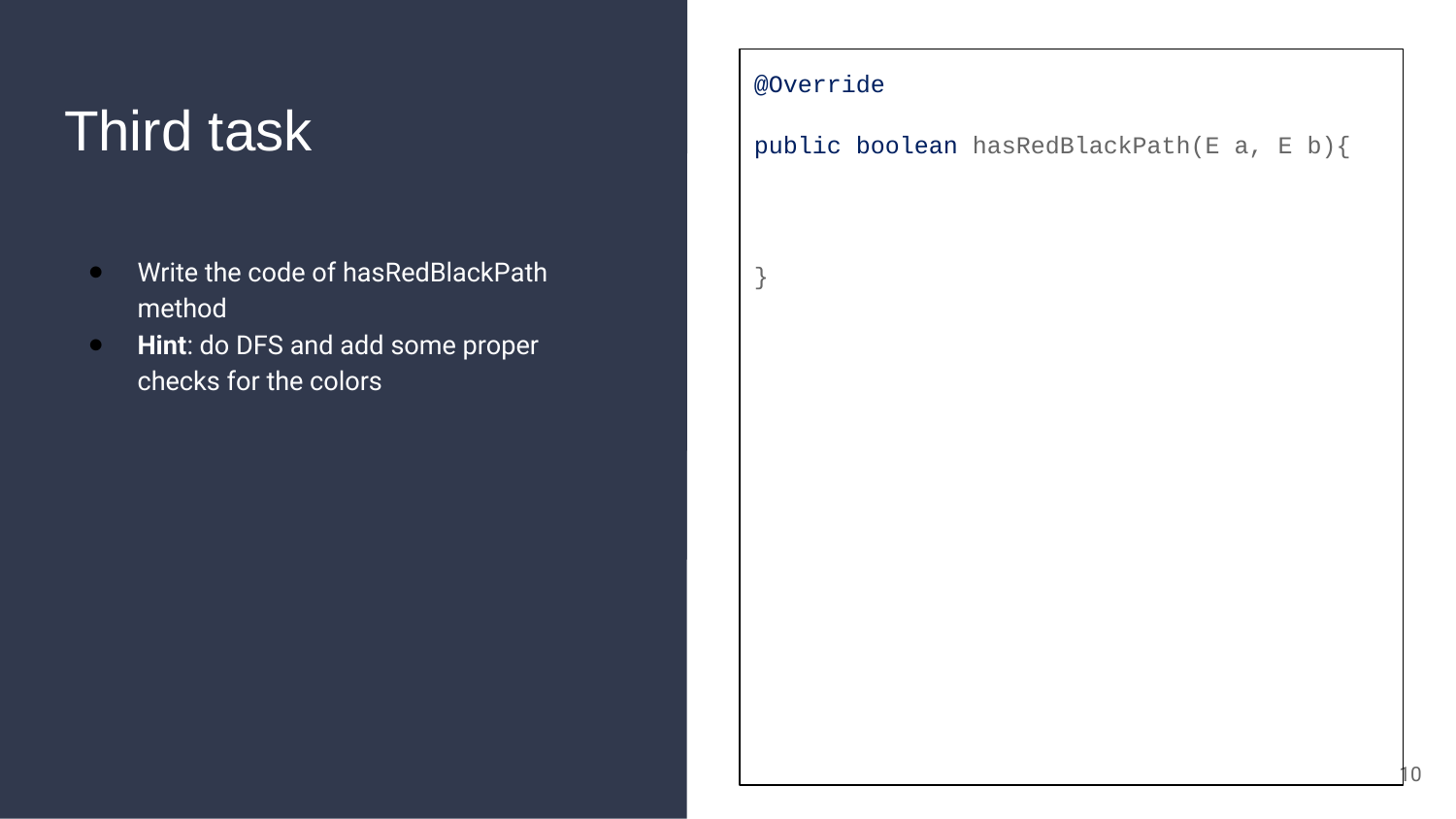

@Override
public boolean hasRedBlackPath(E a, E b){

}

# Third task

Write the code of hasRedBlackPath method
Hint: do DFS and add some proper checks for the colors
10